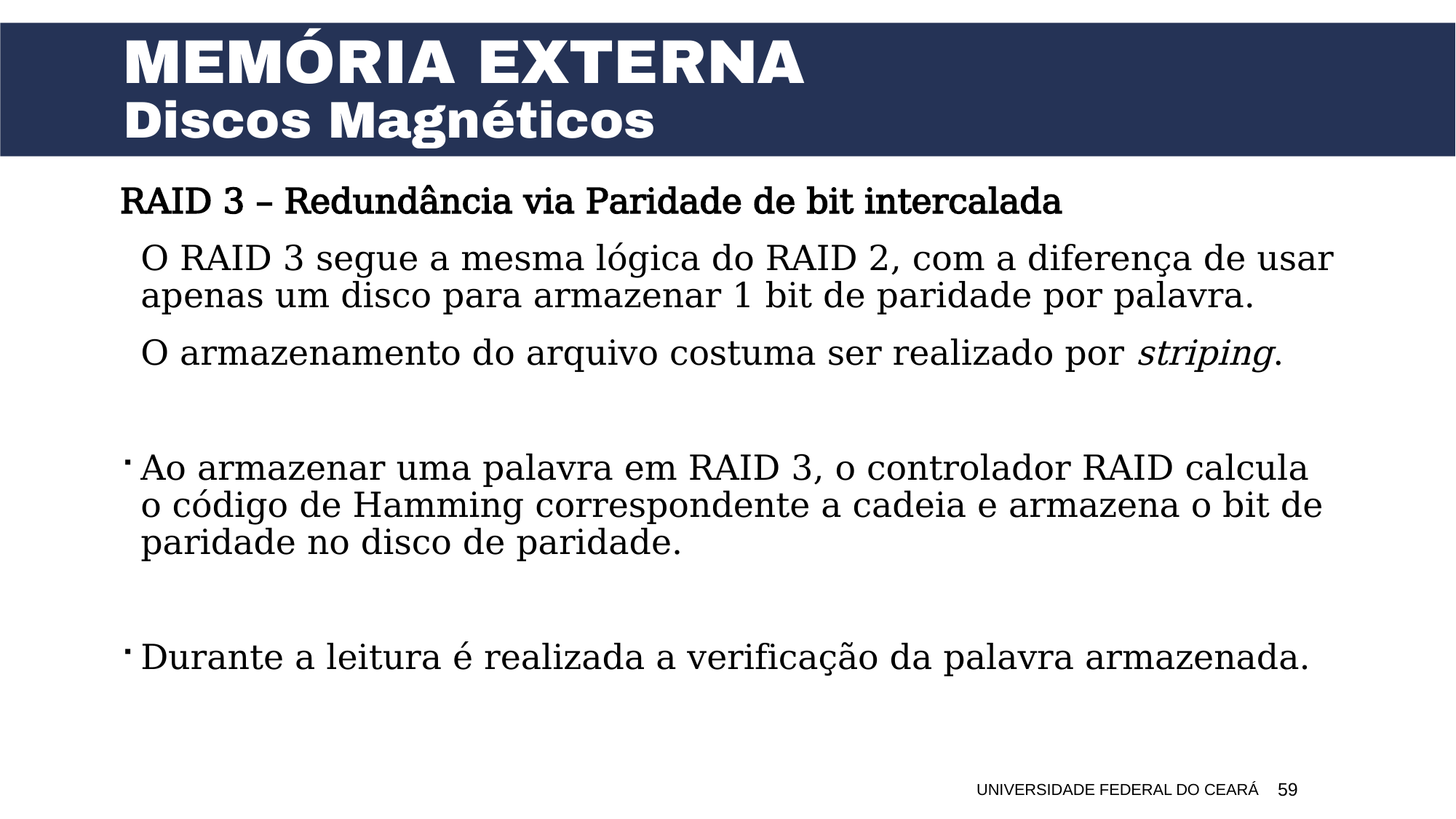

# Memória Externa Discos Magnéticos
RAID 3 – Redundância via Paridade de bit intercalada
O RAID 3 segue a mesma lógica do RAID 2, com a diferença de usar apenas um disco para armazenar 1 bit de paridade por palavra.
O armazenamento do arquivo costuma ser realizado por striping.

Ao armazenar uma palavra em RAID 3, o controlador RAID calcula o código de Hamming correspondente a cadeia e armazena o bit de paridade no disco de paridade.

Durante a leitura é realizada a verificação da palavra armazenada.

UNIVERSIDADE FEDERAL DO CEARÁ
59